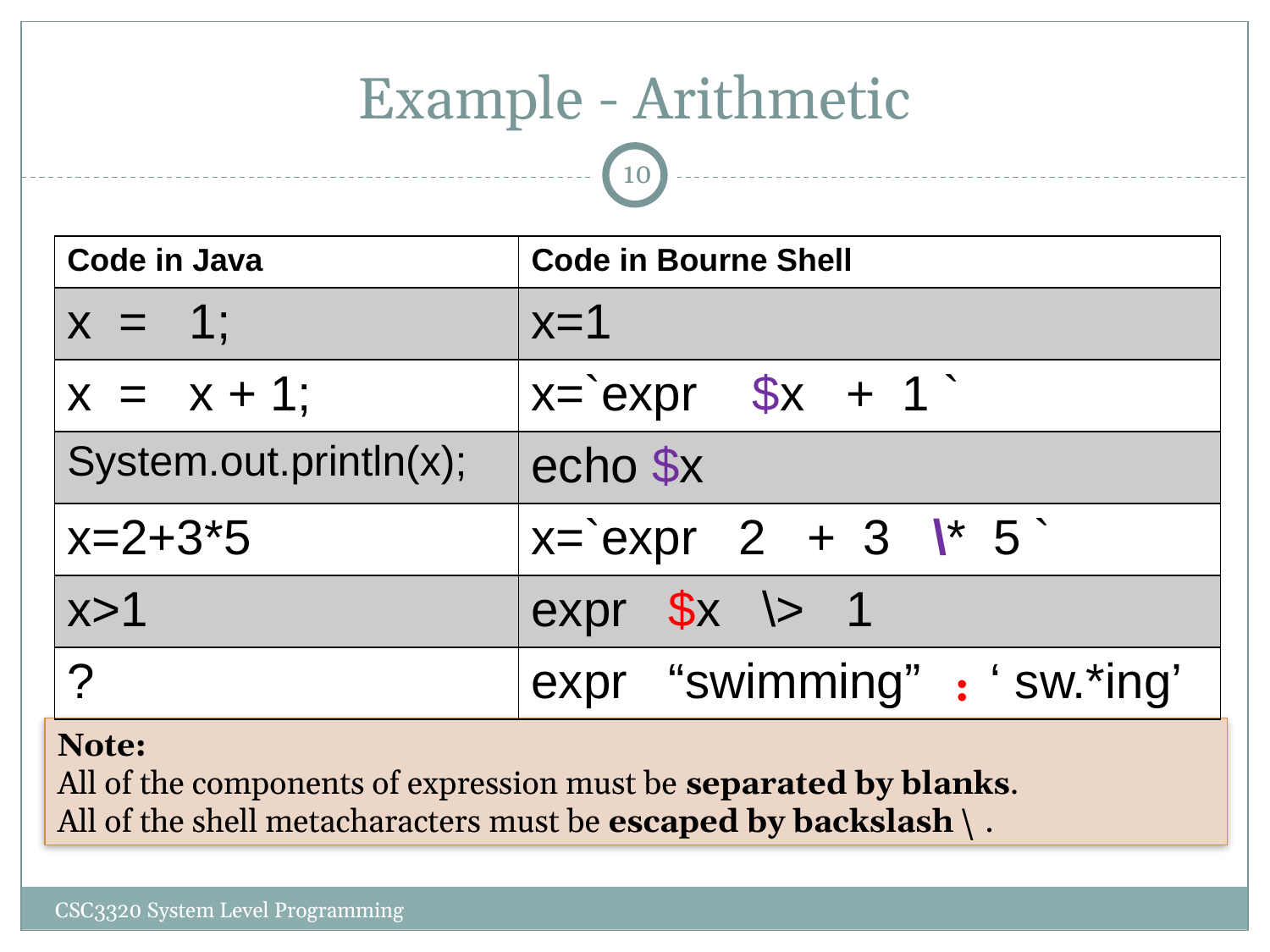

# Example - Arithmetic
10
| Code in Java | Code in Bourne Shell |
| --- | --- |
| x = 1; | x=1 |
| x = x + 1; | x=`expr $x + 1 ` |
| System.out.println(x); | echo $x |
| x=2+3\*5 | x=`expr 2 + 3 \\* 5 ` |
| x>1 | expr $x \> 1 |
| ? | expr “swimming” ‘ sw.\*ing’ |
:
Note:
All of the components of expression must be separated by blanks.
All of the shell metacharacters must be escaped by backslash \ .
CSC3320 System Level Programming